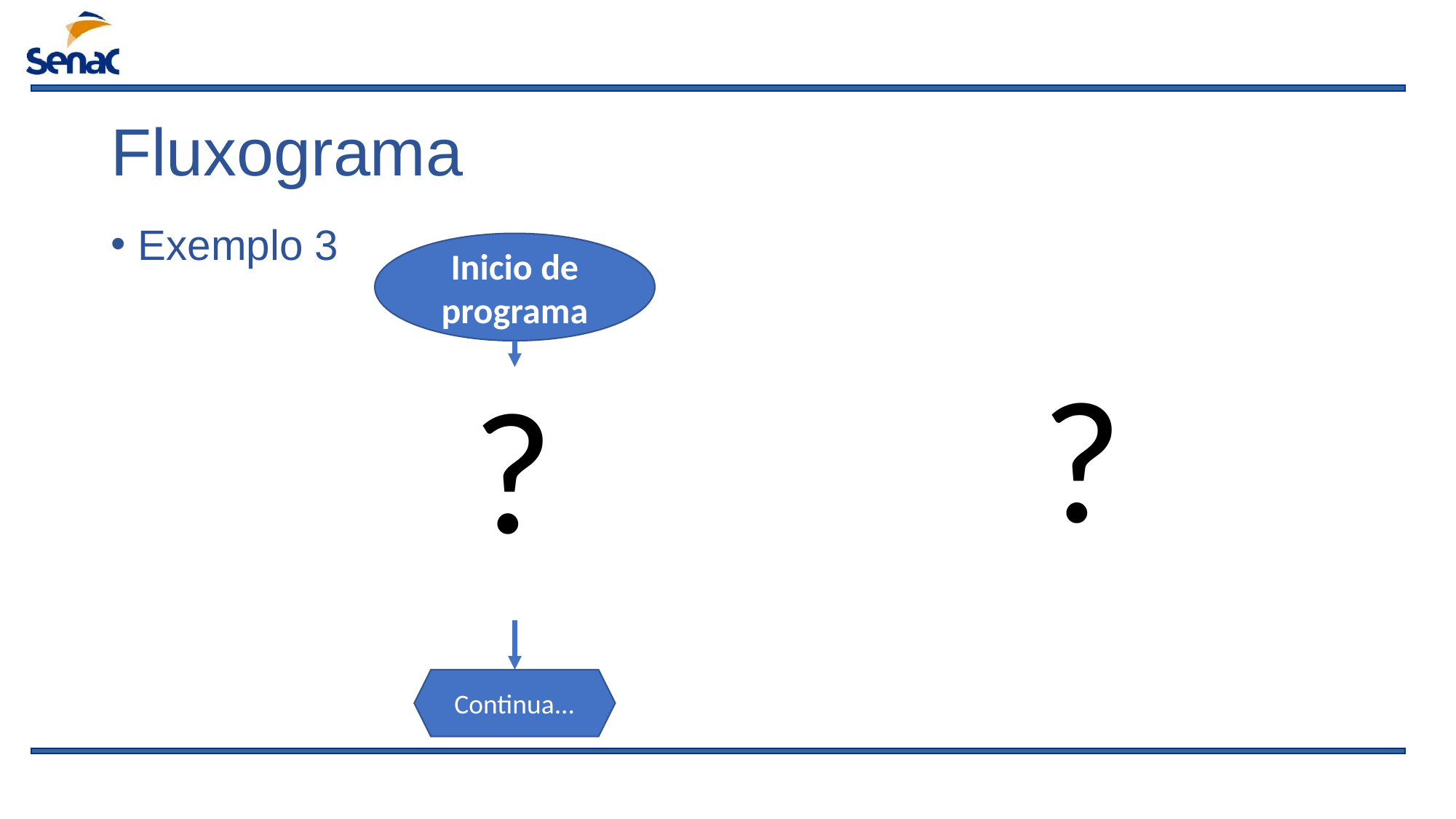

# Fluxograma
Exemplo 3
Inicio de programa
?
?
Continua...